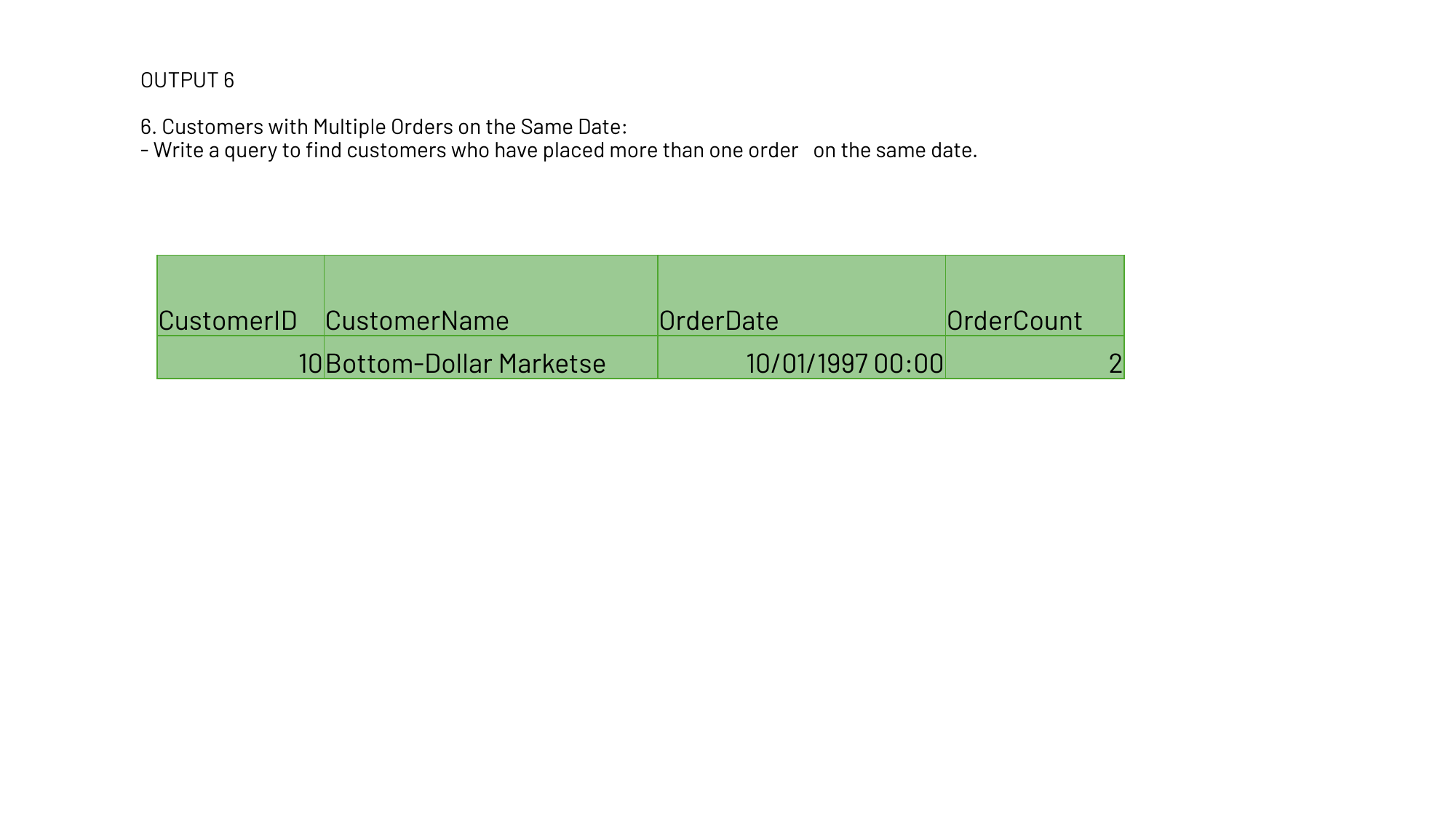

# OUTPUT 6 6. Customers with Multiple Orders on the Same Date: - Write a query to find customers who have placed more than one order   on the same date.

| CustomerID | CustomerName | OrderDate | OrderCount |
| --- | --- | --- | --- |
| 10 | Bottom-Dollar Marketse | 10/01/1997 00:00 | 2 |